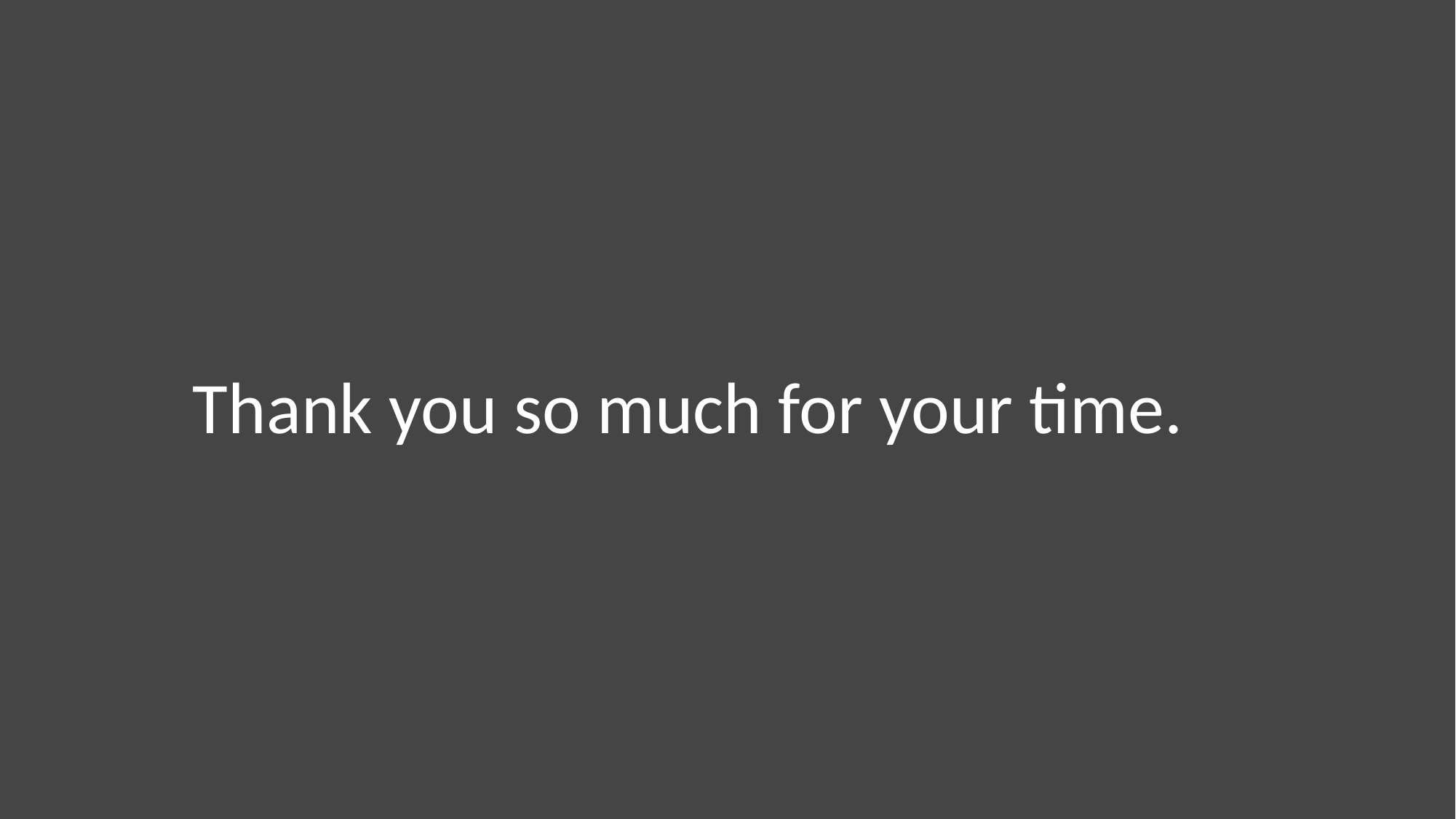

# Thank you so much for your time.